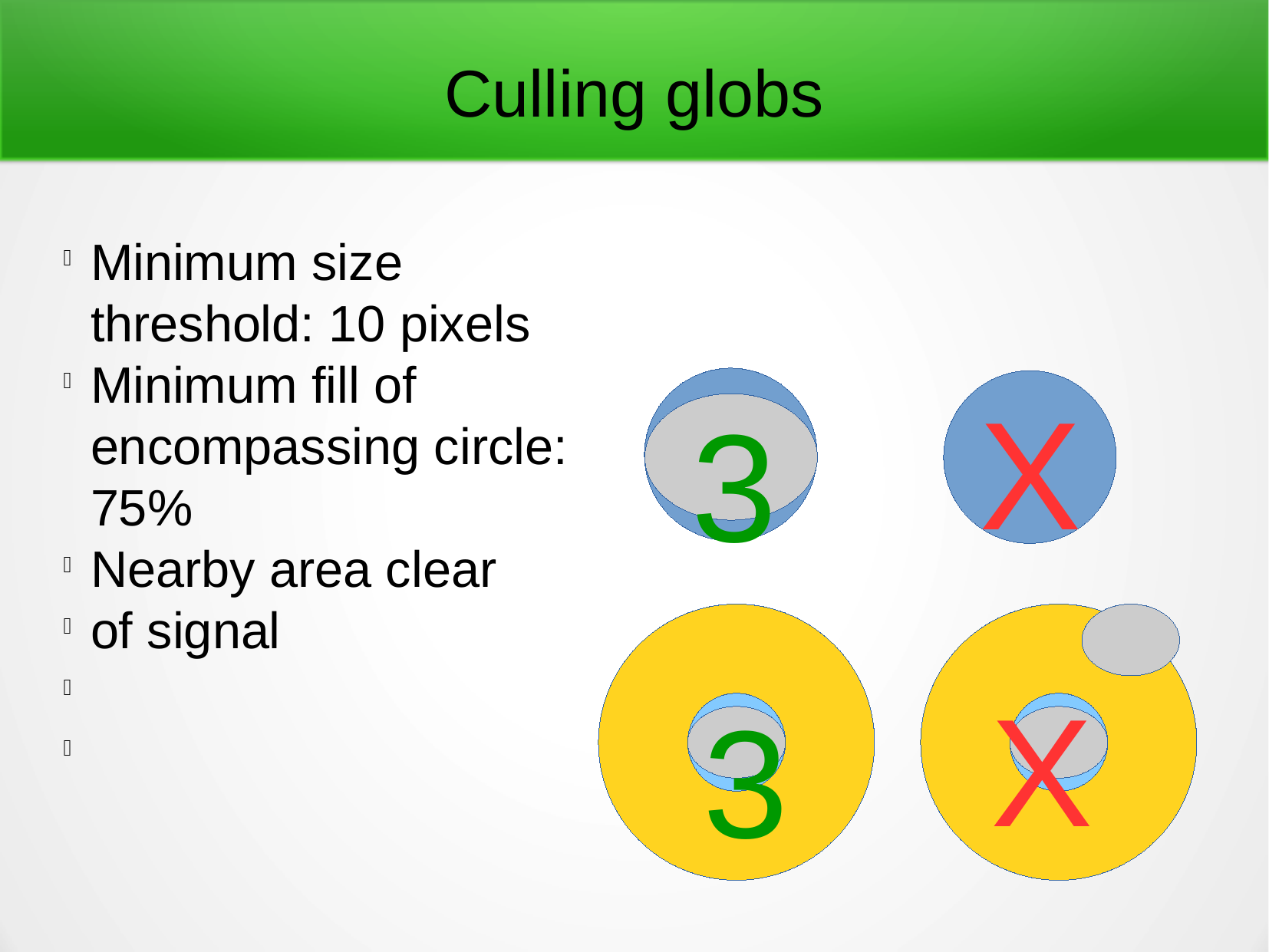

Culling globs
Minimum size threshold: 10 pixels
Minimum fill of encompassing circle: 75%
Nearby area clear
of signal

X
3

X
3